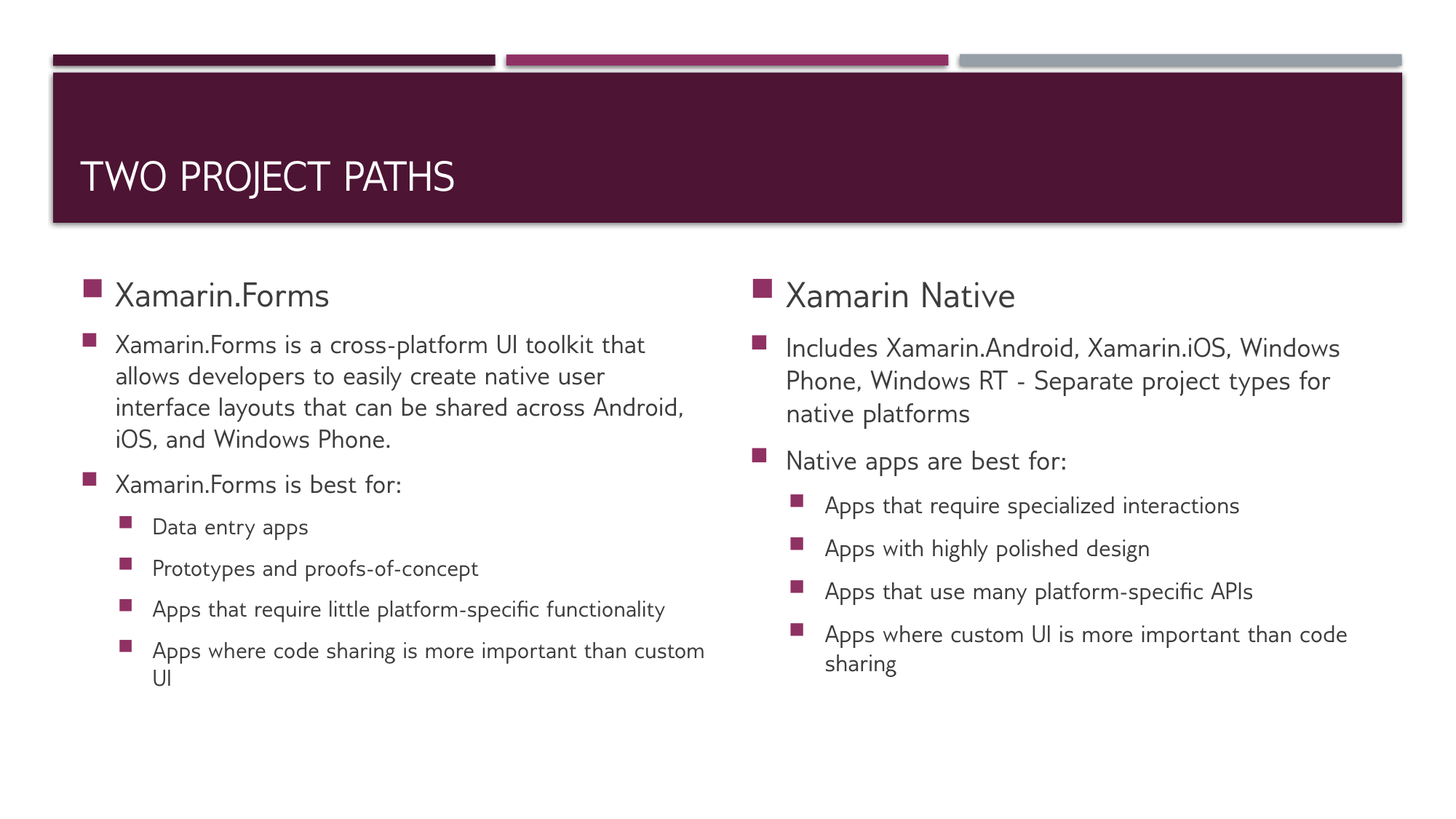

# Two project paths
Xamarin.Forms
Xamarin.Forms is a cross-platform UI toolkit that allows developers to easily create native user interface layouts that can be shared across Android, iOS, and Windows Phone.
Xamarin.Forms is best for:
Data entry apps
Prototypes and proofs-of-concept
Apps that require little platform-specific functionality
Apps where code sharing is more important than custom UI

Xamarin Native
Includes Xamarin.Android, Xamarin.iOS, Windows Phone, Windows RT - Separate project types for native platforms
Native apps are best for:
Apps that require specialized interactions
Apps with highly polished design
Apps that use many platform-specific APIs
Apps where custom UI is more important than code sharing